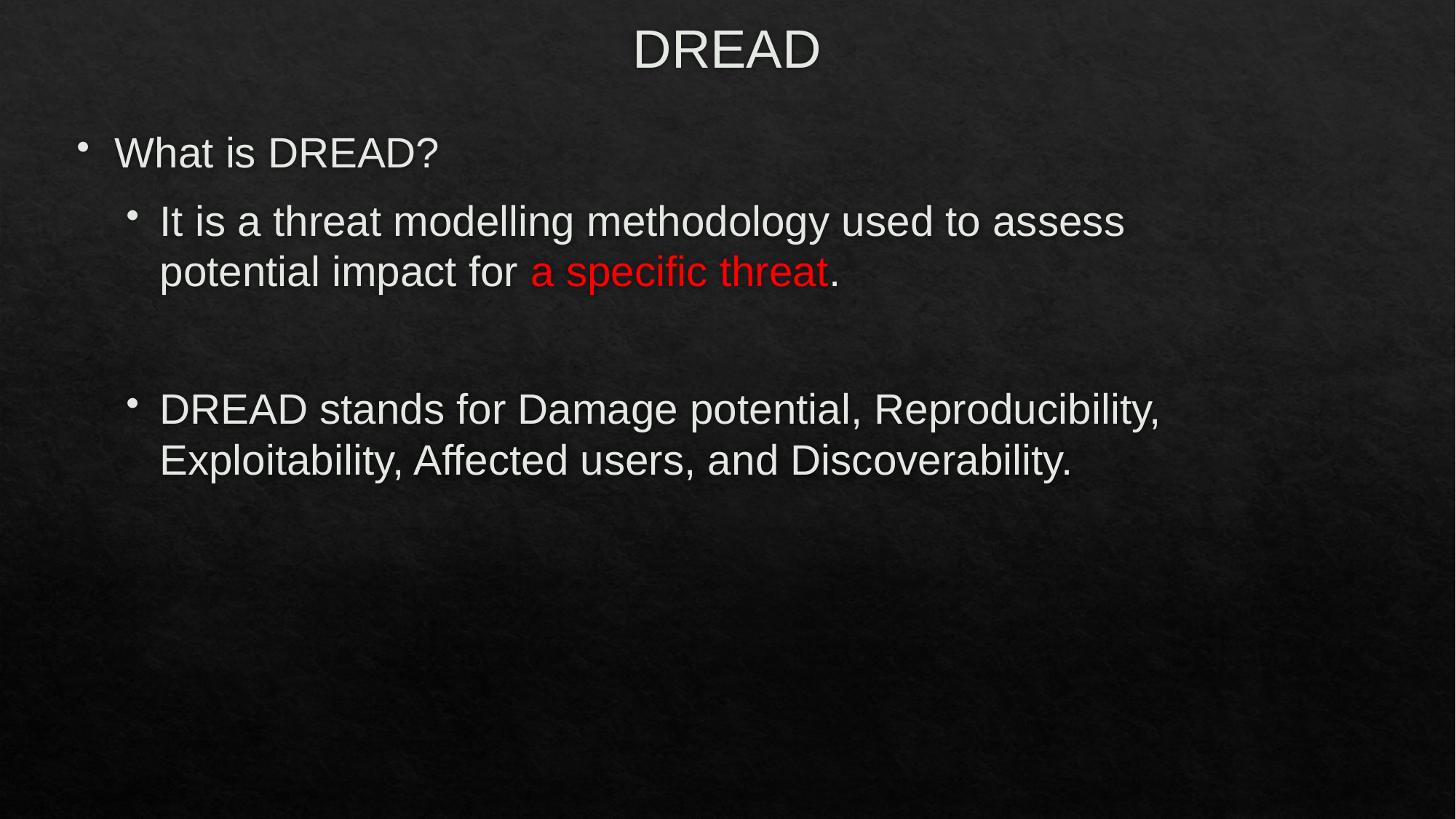

# DREAD
What is DREAD?
It is a threat modelling methodology used to assess potential impact for a specific threat.

DREAD stands for Damage potential, Reproducibility, Exploitability, Affected users, and Discoverability.